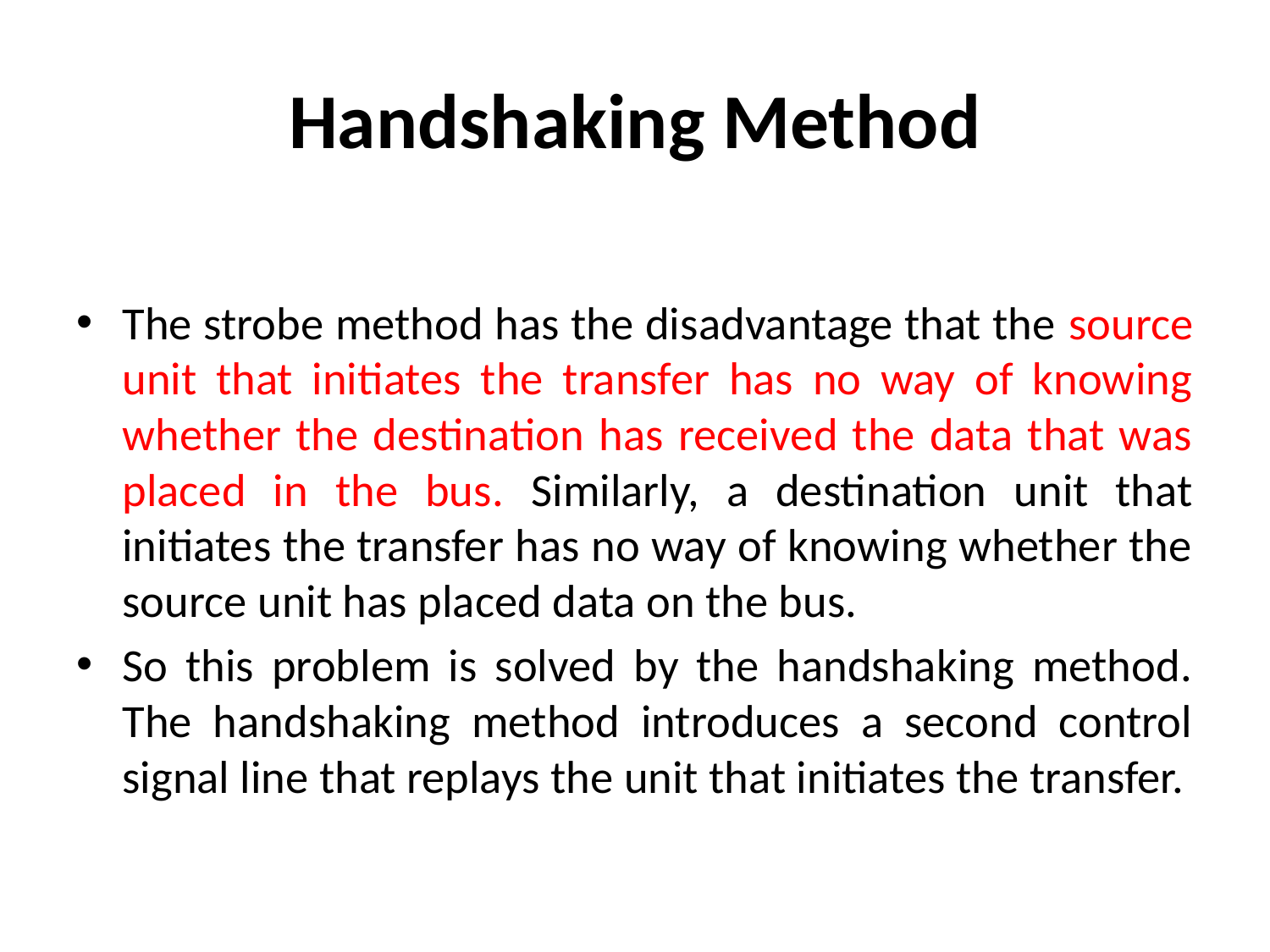

# Handshaking Method

The strobe method has the disadvantage that the source unit that initiates the transfer has no way of knowing whether the destination has received the data that was placed in the bus. Similarly, a destination unit that initiates the transfer has no way of knowing whether the source unit has placed data on the bus.
So this problem is solved by the handshaking method. The handshaking method introduces a second control signal line that replays the unit that initiates the transfer.